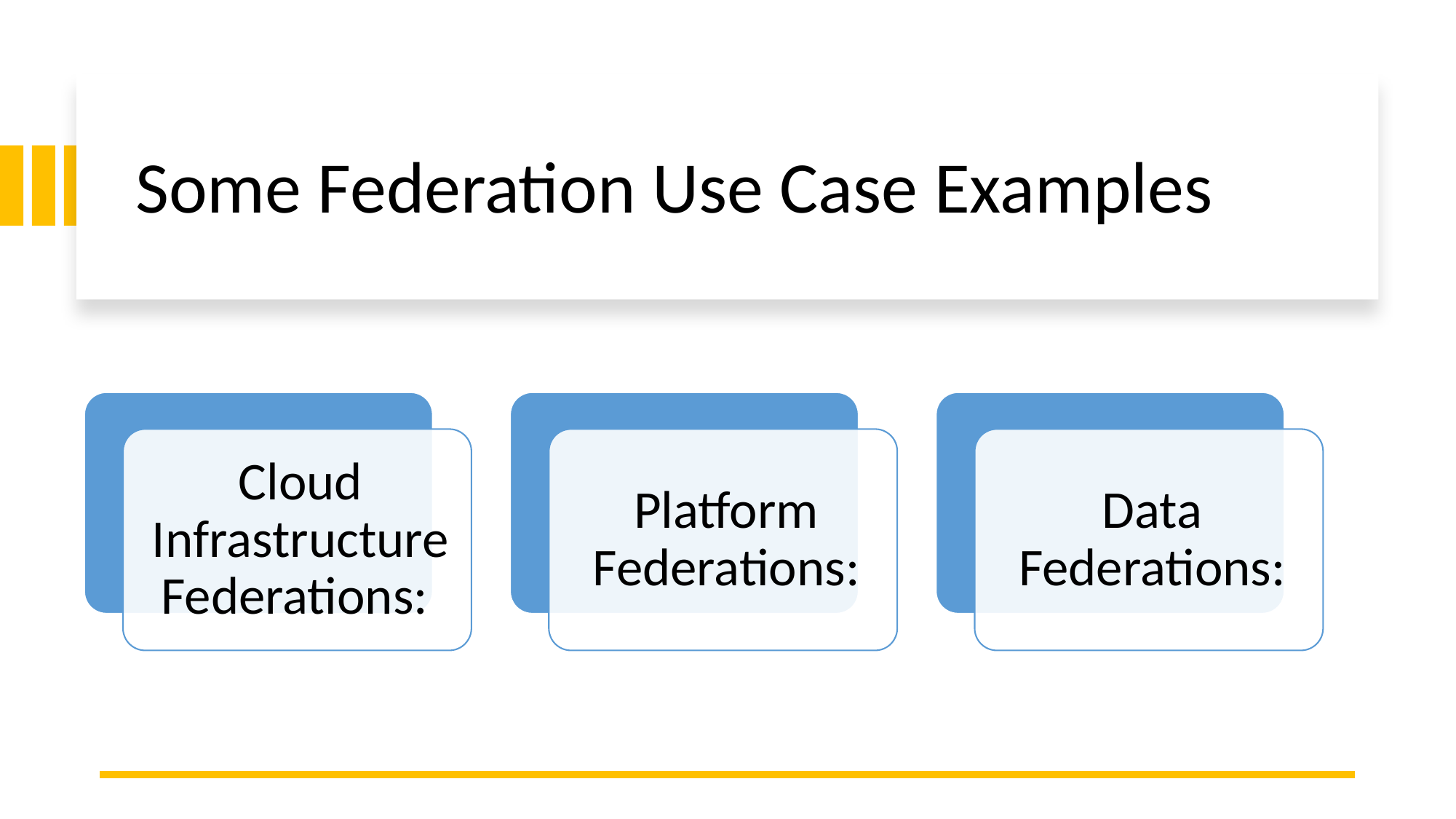

# Some Federation Use Case Examples

Cloud Infrastructure Federations:
Platform Federations:
Data Federations: